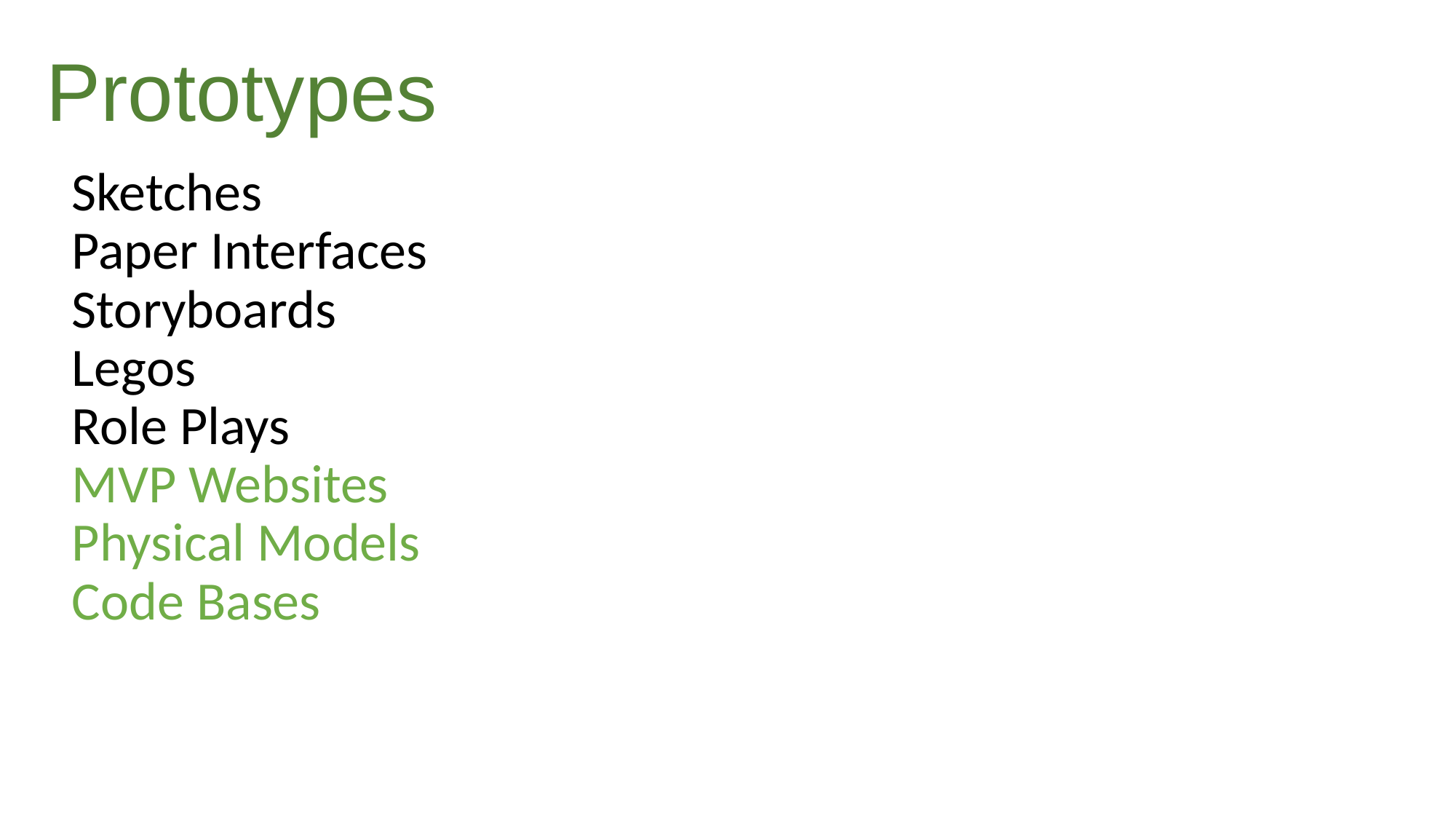

Prototypes
Sketches
Paper Interfaces
Storyboards
Legos
Role Plays
MVP Websites
Physical Models
Code Bases